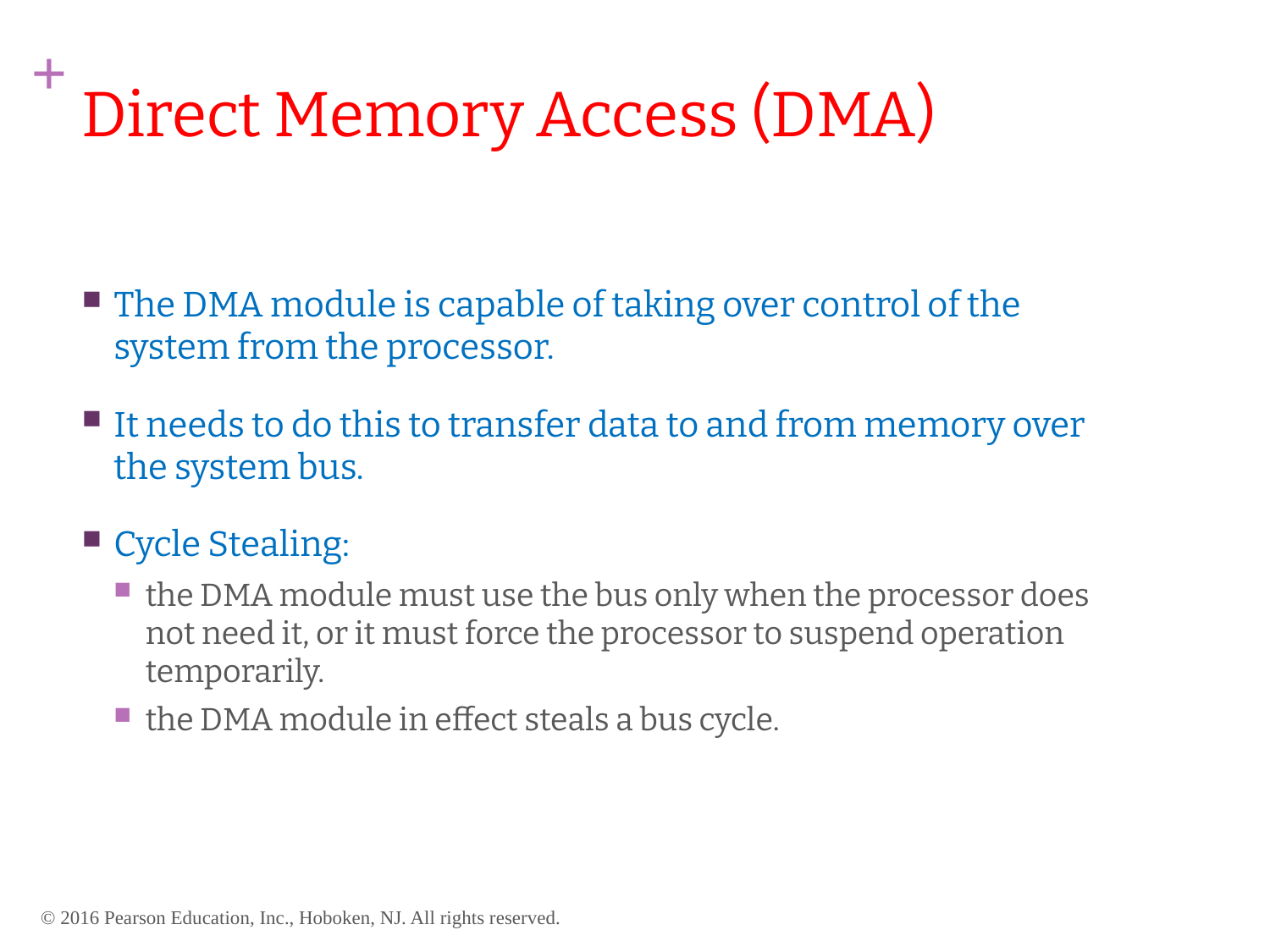

# Direct Memory Access (DMA)
The DMA module is capable of taking over control of the system from the processor.
It needs to do this to transfer data to and from memory over the system bus.
Cycle Stealing:
the DMA module must use the bus only when the processor does not need it, or it must force the processor to suspend operation temporarily.
the DMA module in effect steals a bus cycle.

© 2016 Pearson Education, Inc., Hoboken, NJ. All rights reserved.